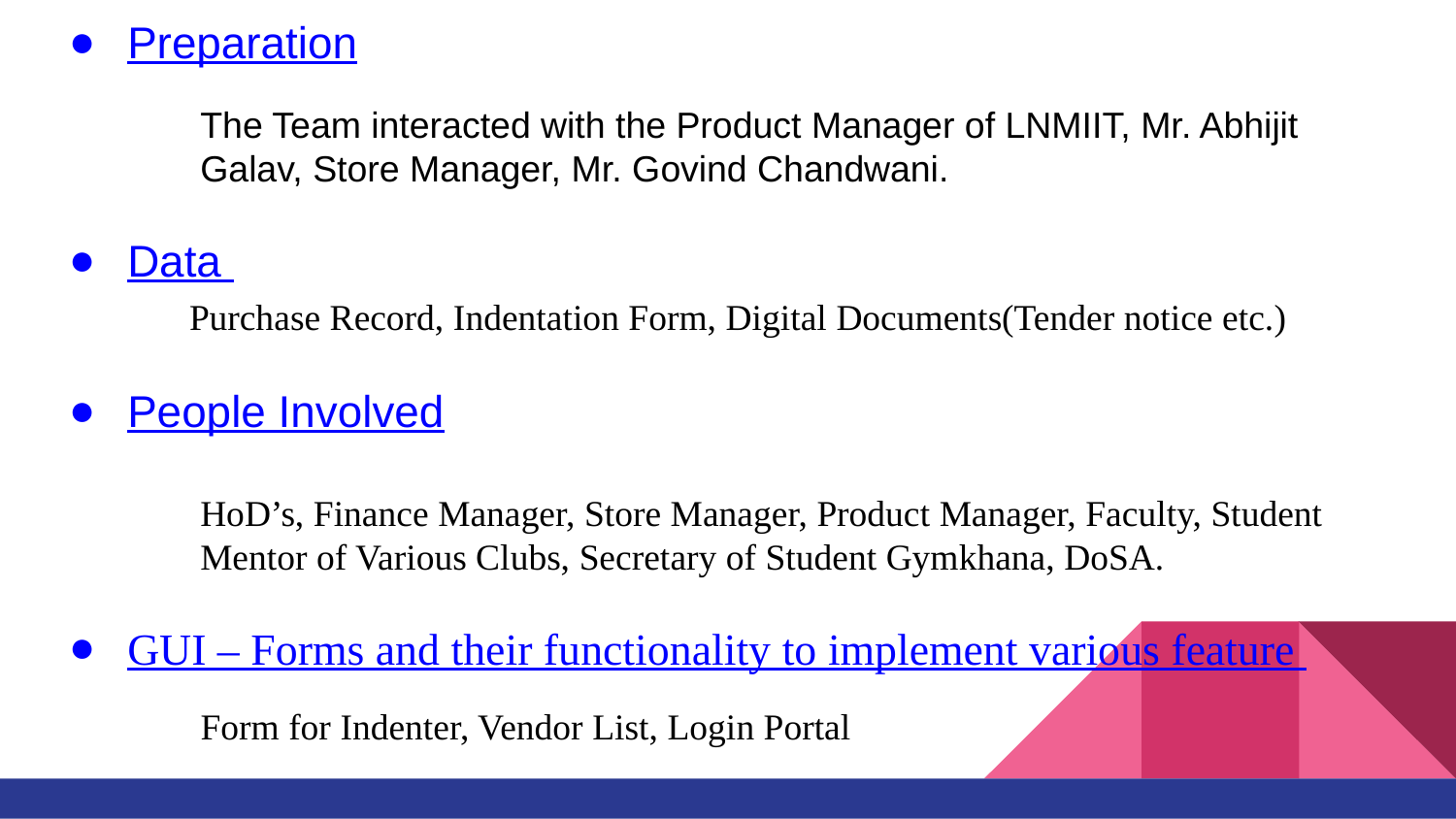

Preparation

The Team interacted with the Product Manager of LNMIIT, Mr. Abhijit Galav, Store Manager, Mr. Govind Chandwani.

Data
     Purchase Record, Indentation Form, Digital Documents(Tender notice etc.)

People Involved

HoD’s, Finance Manager, Store Manager, Product Manager, Faculty, Student Mentor of Various Clubs, Secretary of Student Gymkhana, DoSA.

GUI – Forms and their functionality to implement various feature

    Form for Indenter, Vendor List, Login Portal